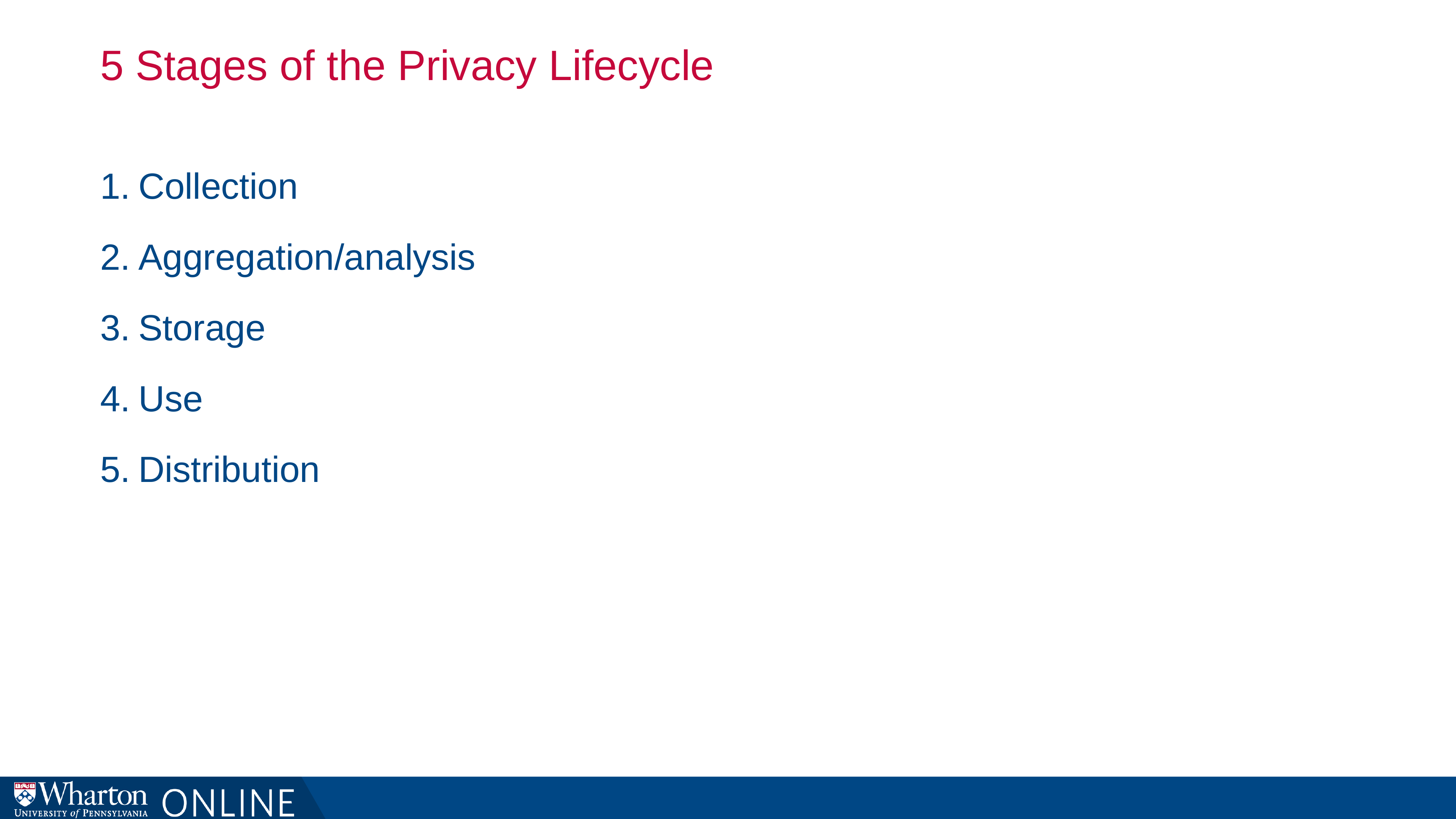

# 5 Stages of the Privacy Lifecycle
Collection
Aggregation/analysis
Storage
Use
Distribution